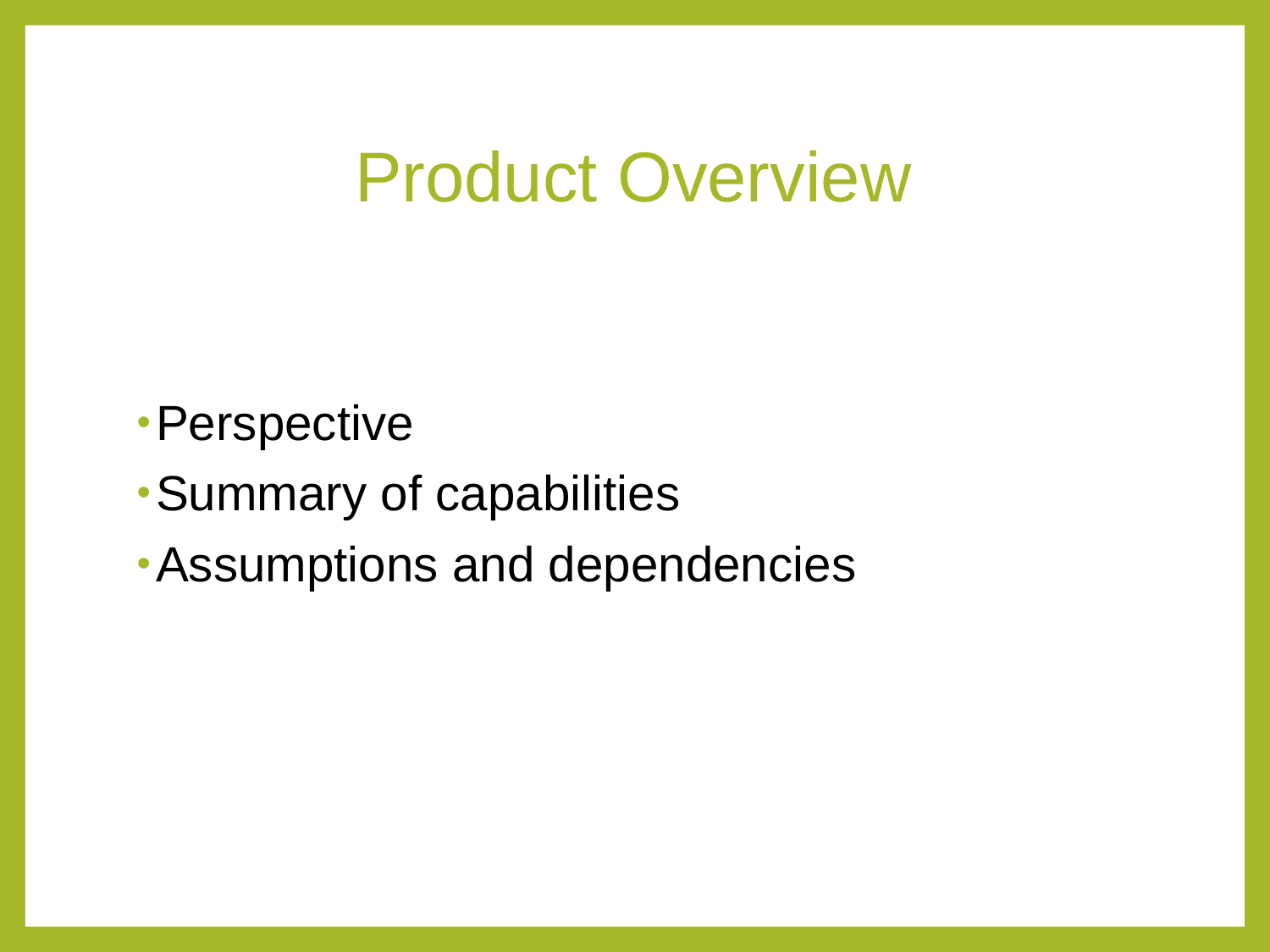

# Product Overview
Perspective
Summary of capabilities
Assumptions and dependencies